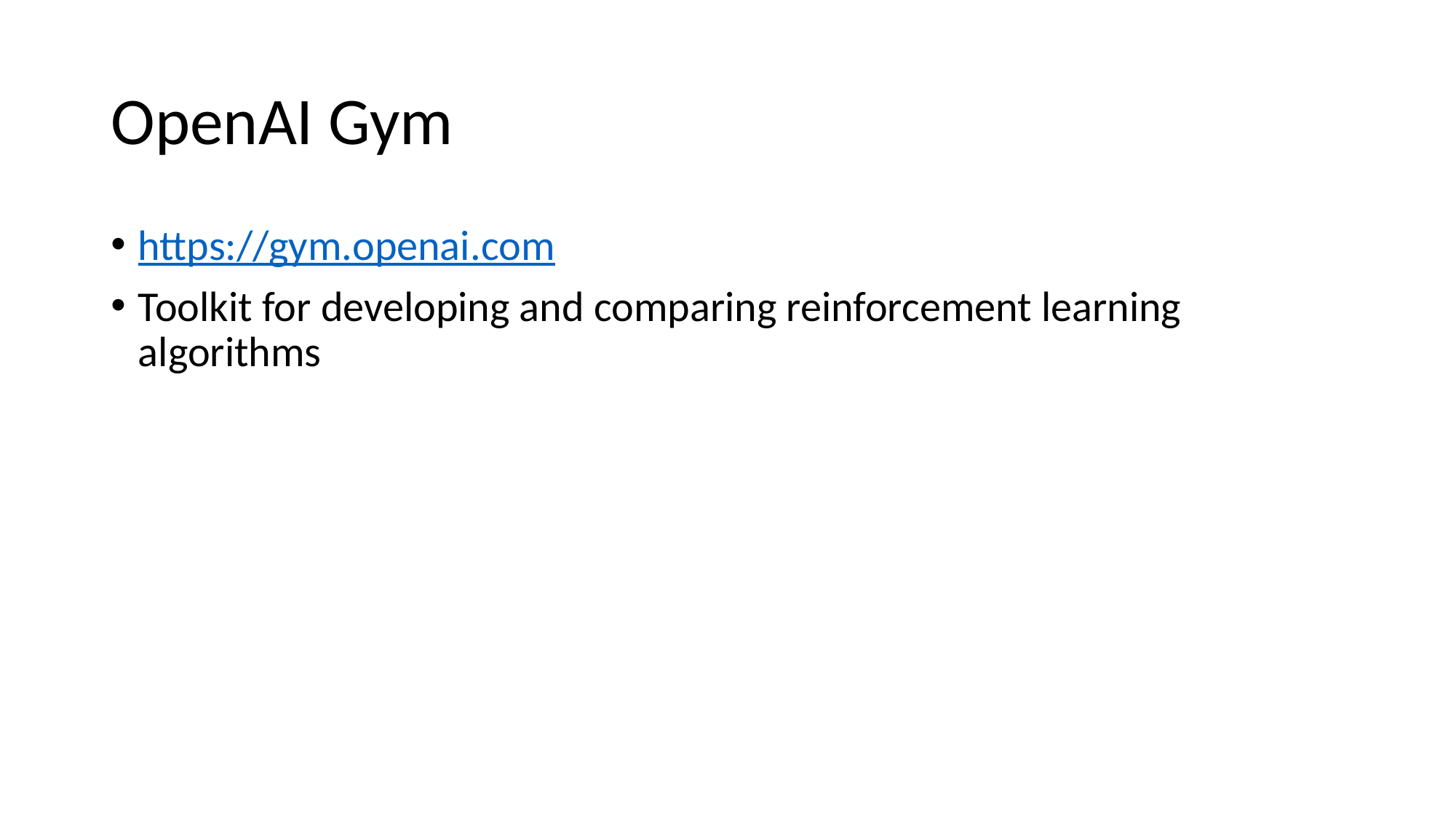

# OpenAI Gym
https://gym.openai.com
Toolkit for developing and comparing reinforcement learning algorithms